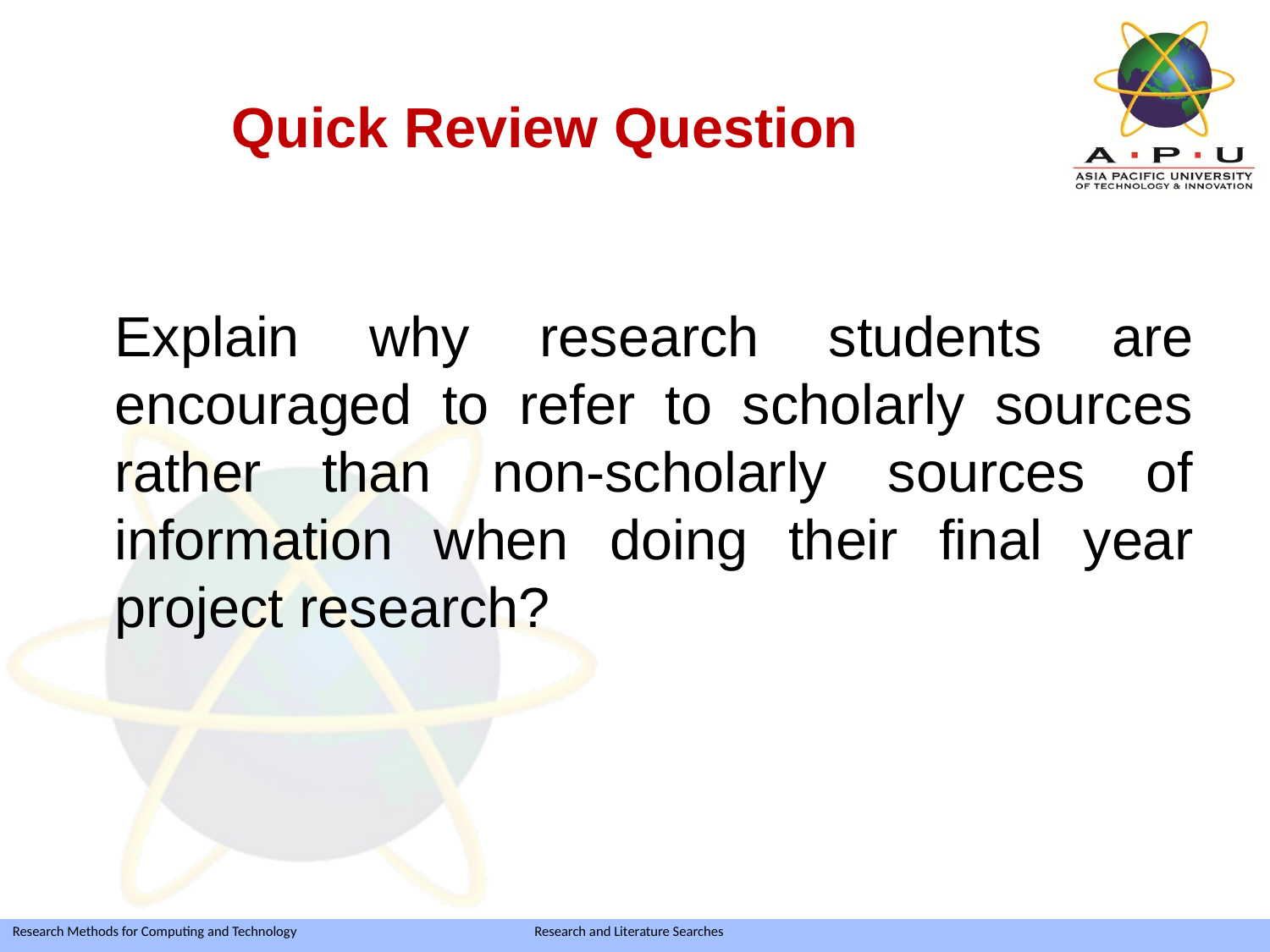

Quick Review Question
	Explain why research students are encouraged to refer to scholarly sources rather than non-scholarly sources of information when doing their final year project research?